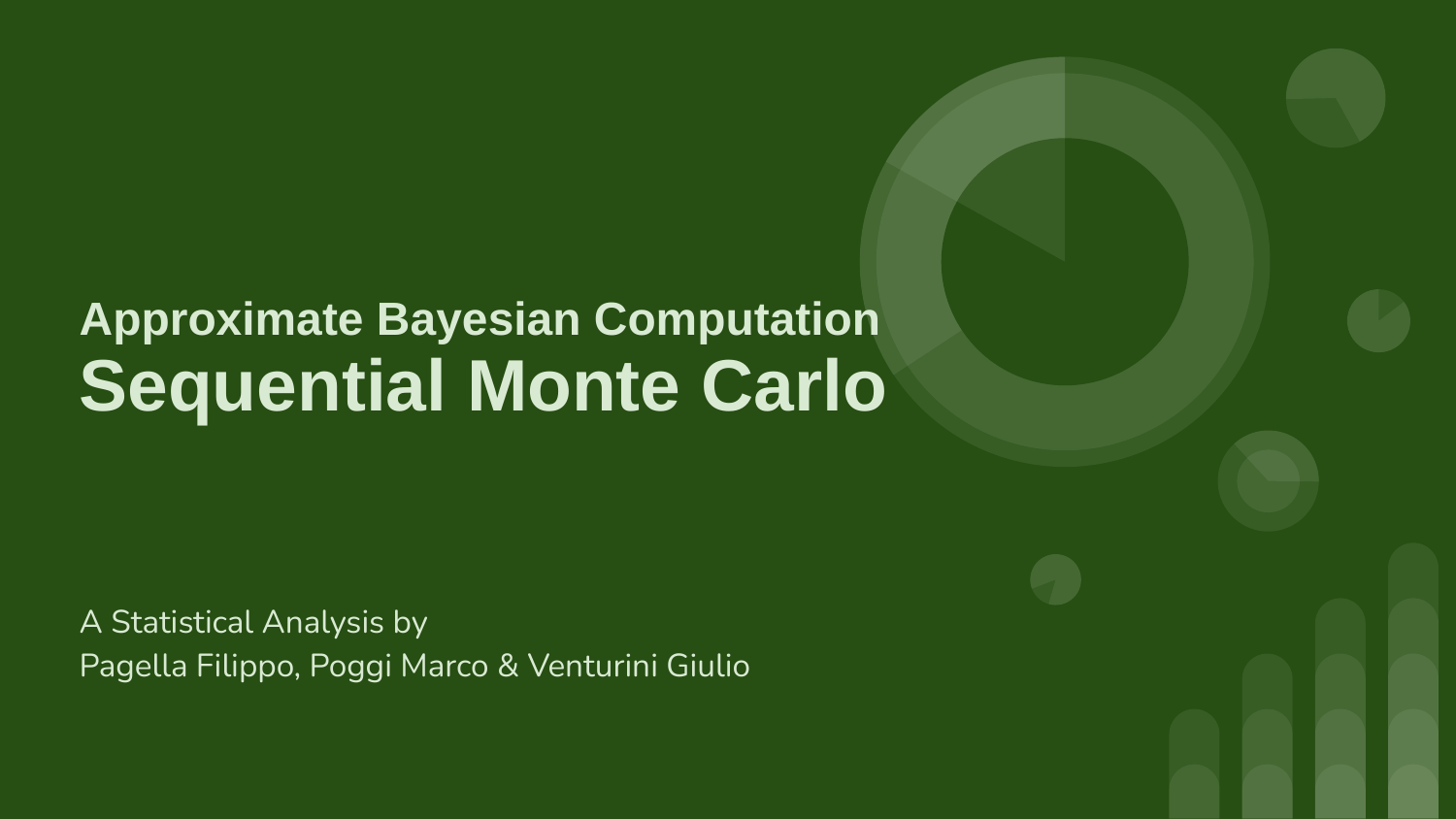

# Approximate Bayesian Computation Sequential Monte Carlo
A Statistical Analysis by
Pagella Filippo, Poggi Marco & Venturini Giulio